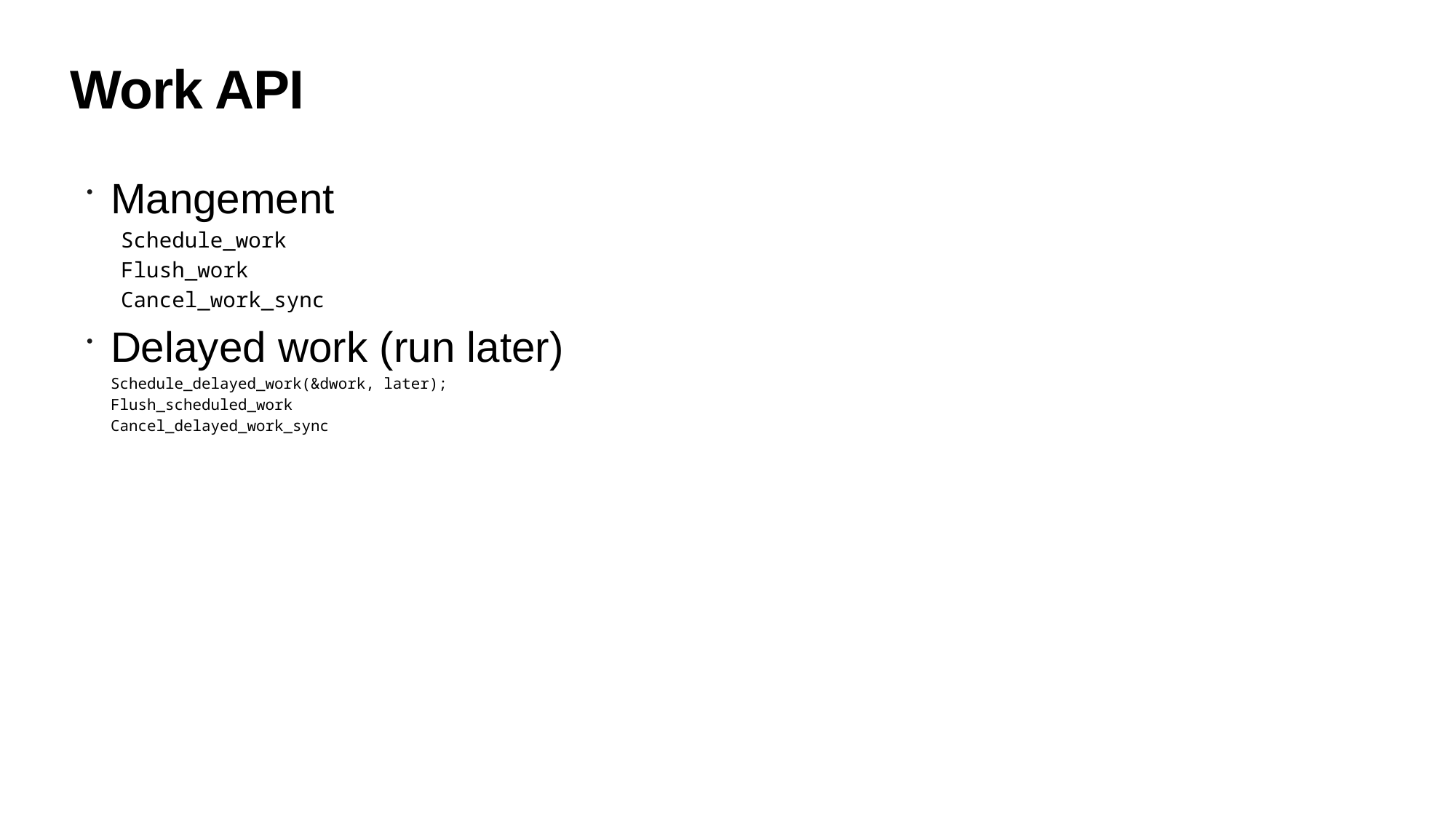

# Work API
Mangement
Schedule_work
Flush_work
Cancel_work_sync
Delayed work (run later)
Schedule_delayed_work(&dwork, later);
Flush_scheduled_work
Cancel_delayed_work_sync